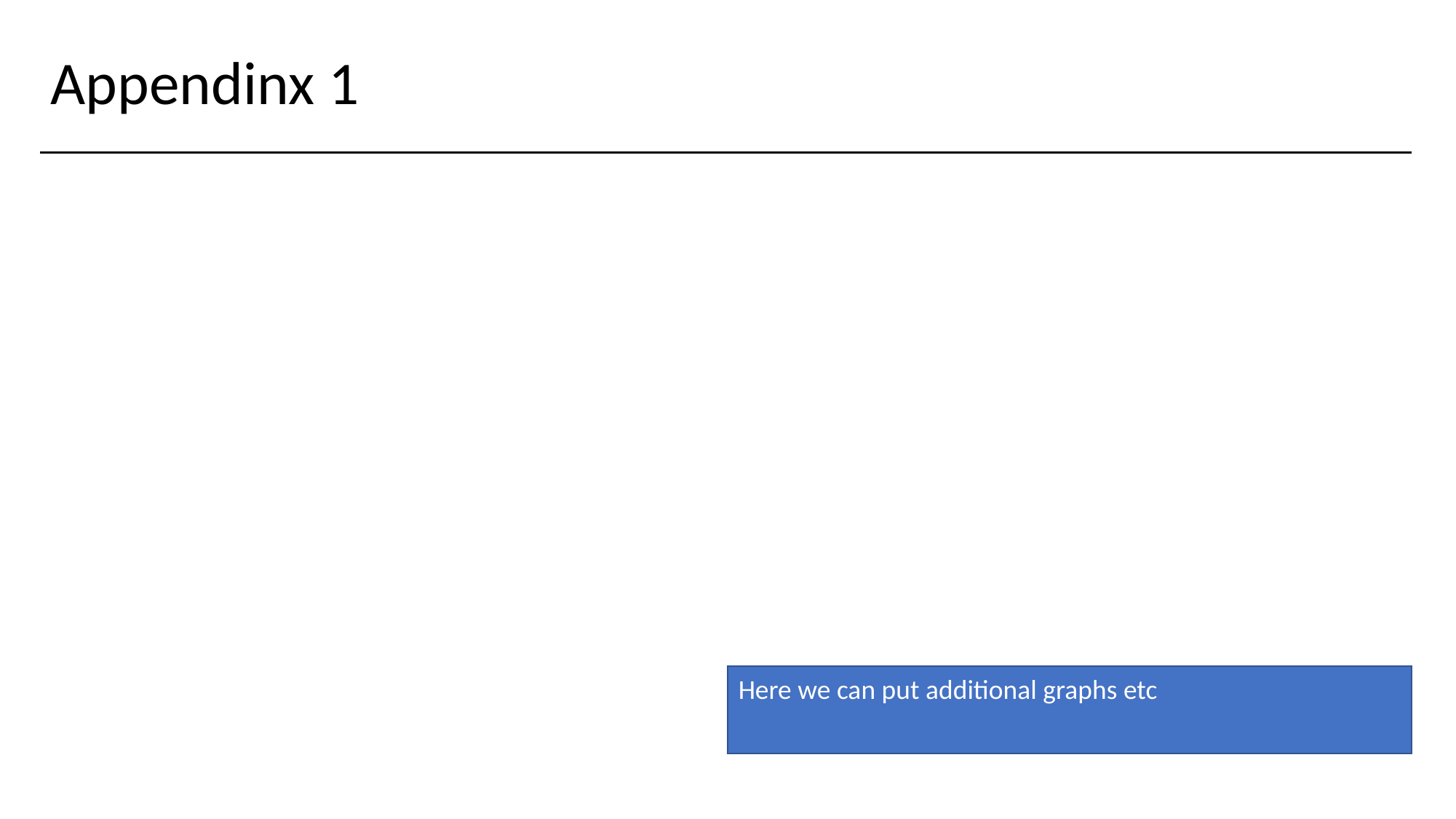

# Appendinx 1
Here we can put additional graphs etc